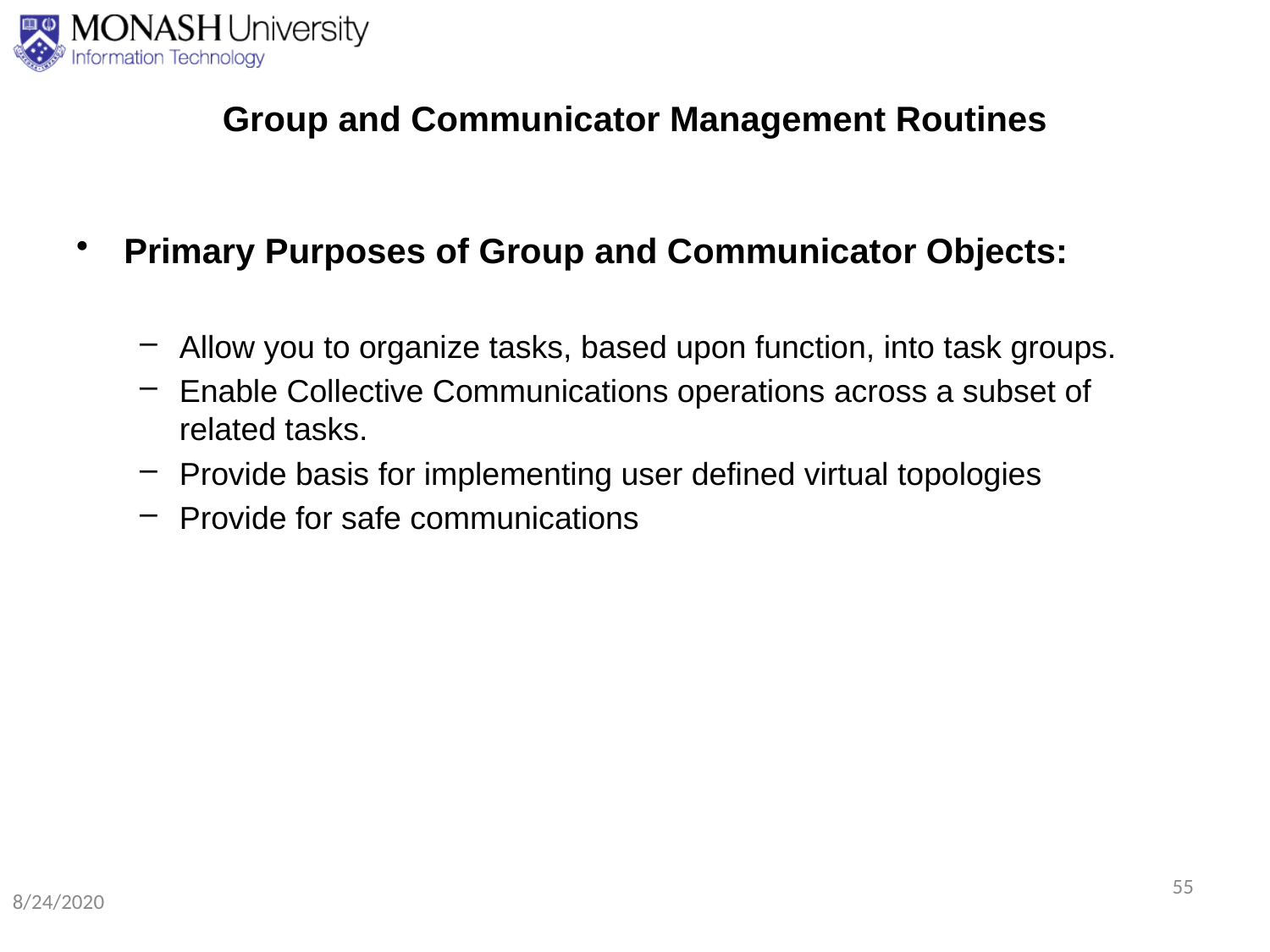

# Group and Communicator Management Routines
Primary Purposes of Group and Communicator Objects:

Allow you to organize tasks, based upon function, into task groups.
Enable Collective Communications operations across a subset of related tasks.
Provide basis for implementing user defined virtual topologies
Provide for safe communications

55
8/24/2020